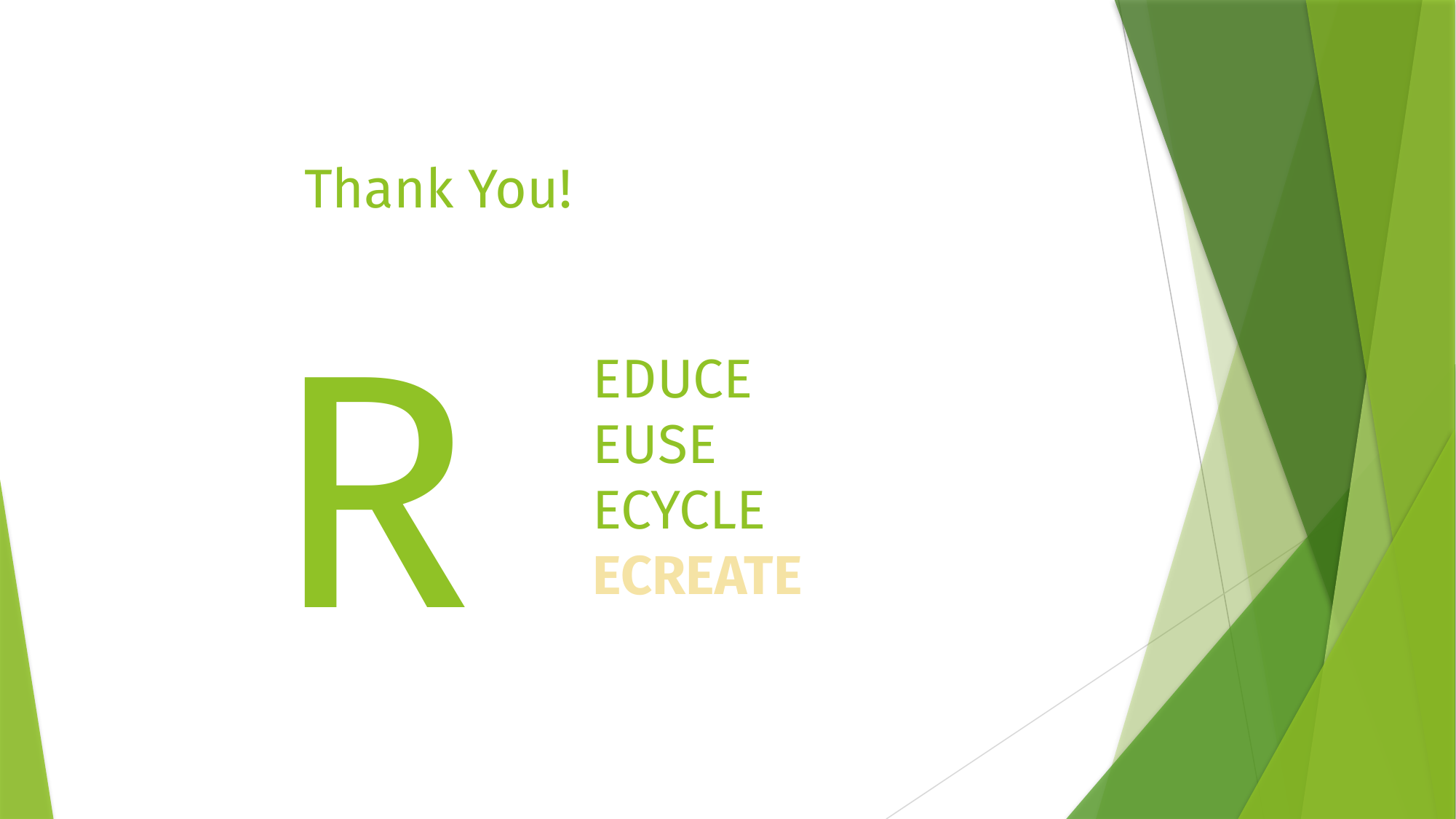

# Thank You!
R
		EDUCE
		EUSE
		ECYCLE
		ECREATE